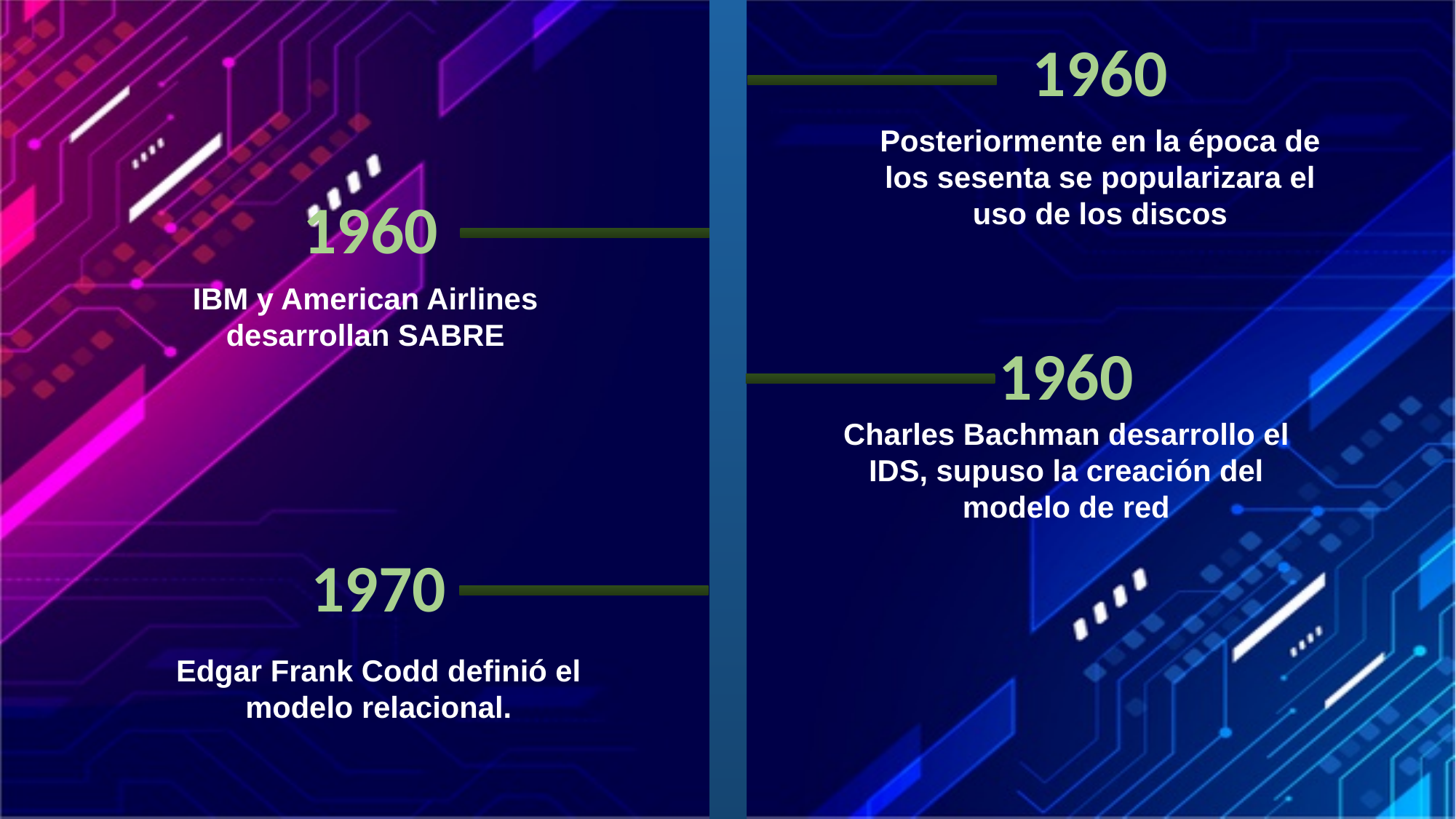

1960

Posteriormente en la época de los sesenta se popularizara el uso de los discos
1960

IBM y American Airlines desarrollan SABRE
1960

Charles Bachman desarrollo el IDS, supuso la creación del modelo de red
1970

Edgar Frank Codd definió el modelo relacional.